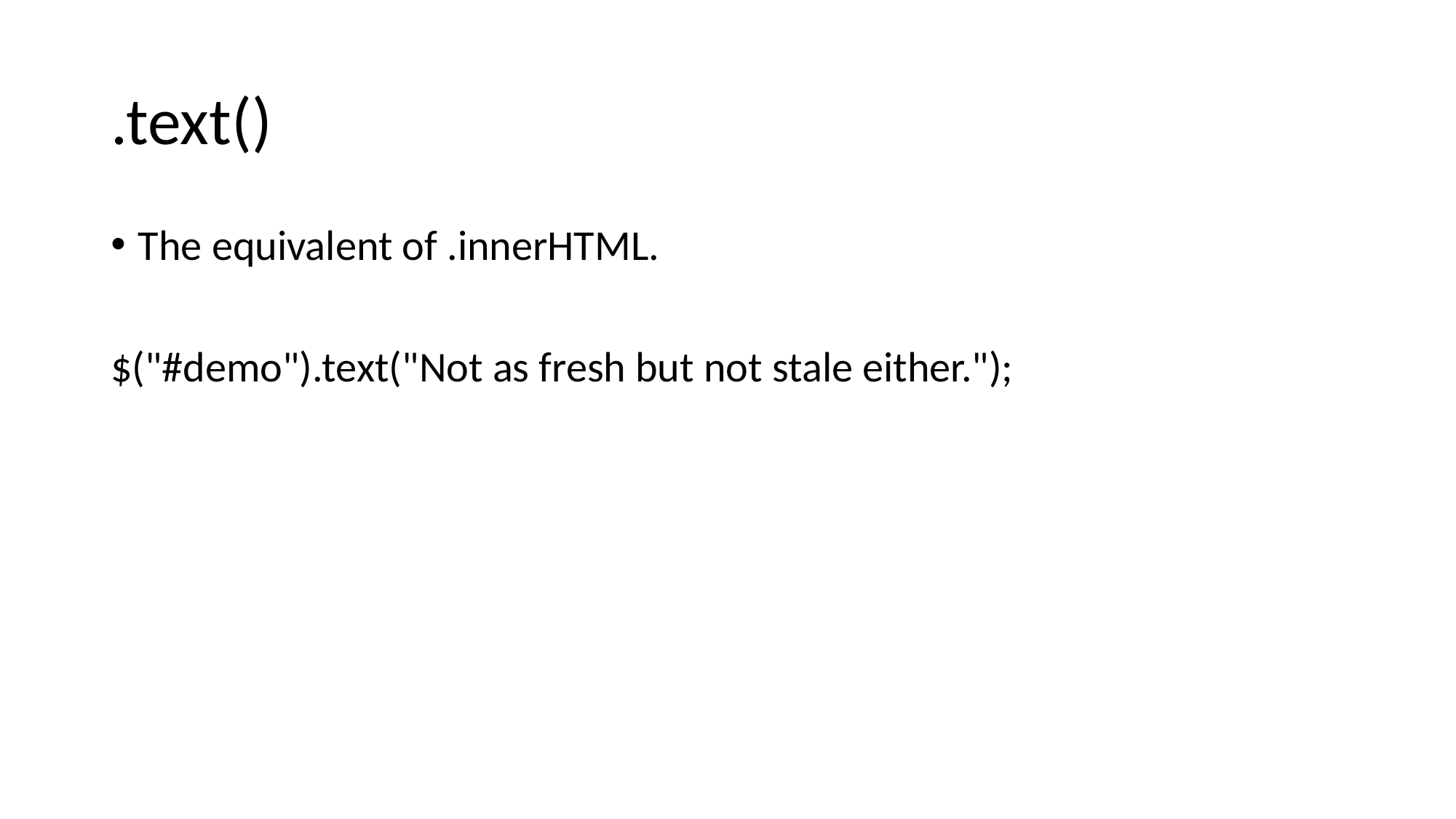

# .text()
The equivalent of .innerHTML.

$("#demo").text("Not as fresh but not stale either.");